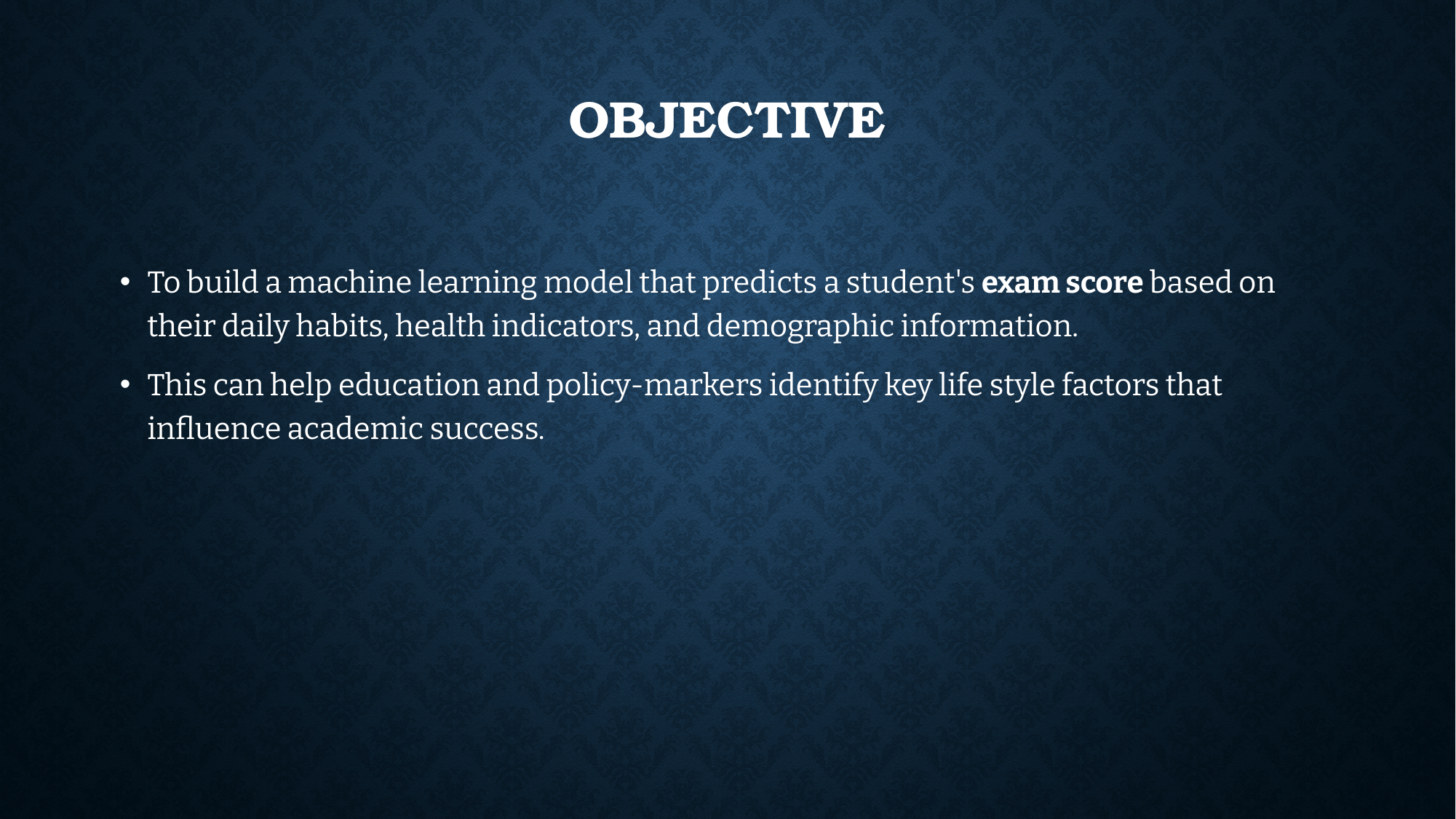

# Objective
To build a machine learning model that predicts a student's exam score based on their daily habits, health indicators, and demographic information.
This can help education and policy-markers identify key life style factors that influence academic success.